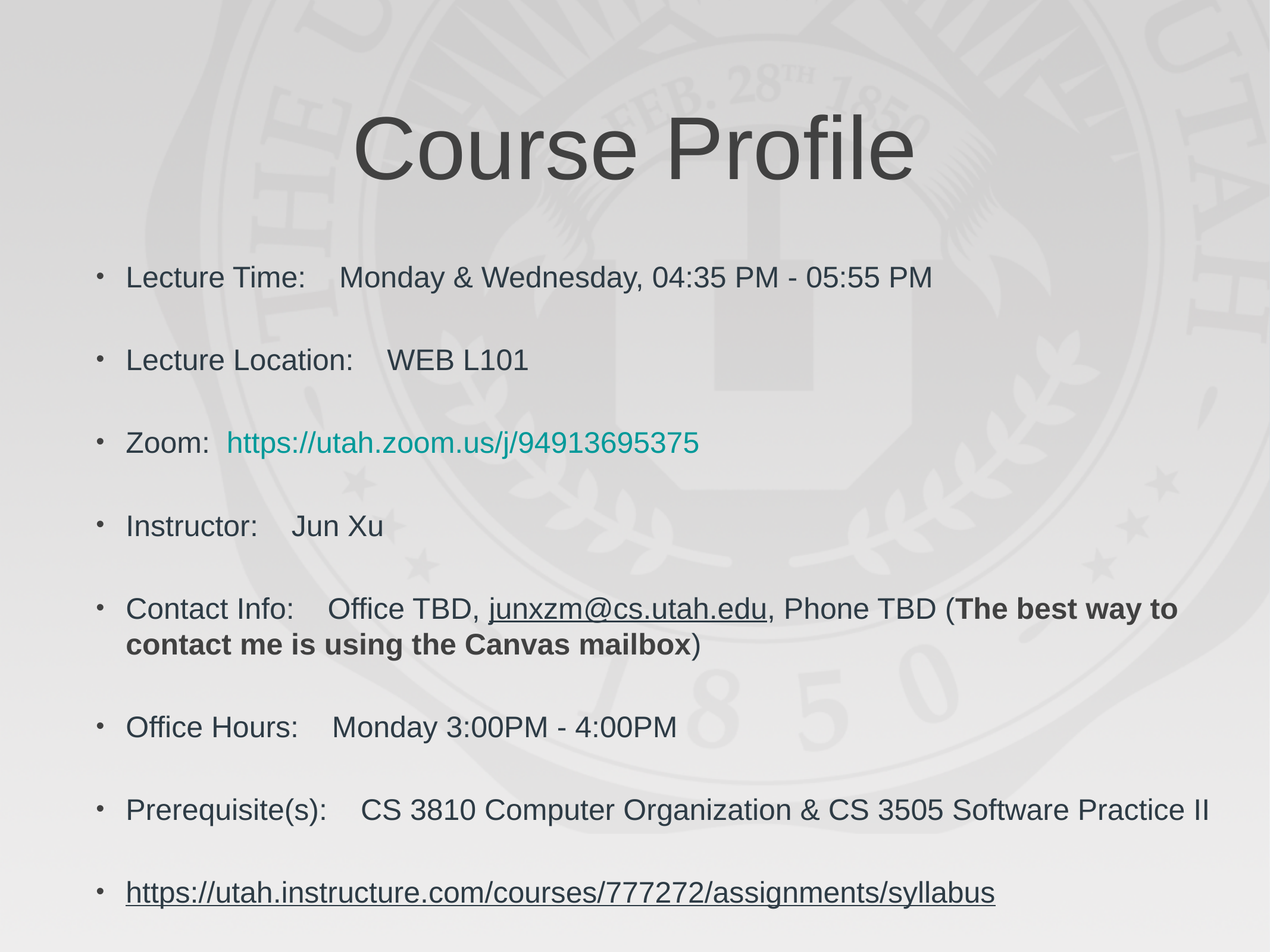

# Course Profile
Lecture Time:    Monday & Wednesday, 04:35 PM - 05:55 PM
Lecture Location:    WEB L101
Zoom:  https://utah.zoom.us/j/94913695375
Instructor:    Jun Xu
Contact Info:    Office TBD, junxzm@cs.utah.edu, Phone TBD (The best way to contact me is using the Canvas mailbox)
Office Hours:    Monday 3:00PM - 4:00PM
Prerequisite(s):    CS 3810 Computer Organization & CS 3505 Software Practice II
https://utah.instructure.com/courses/777272/assignments/syllabus